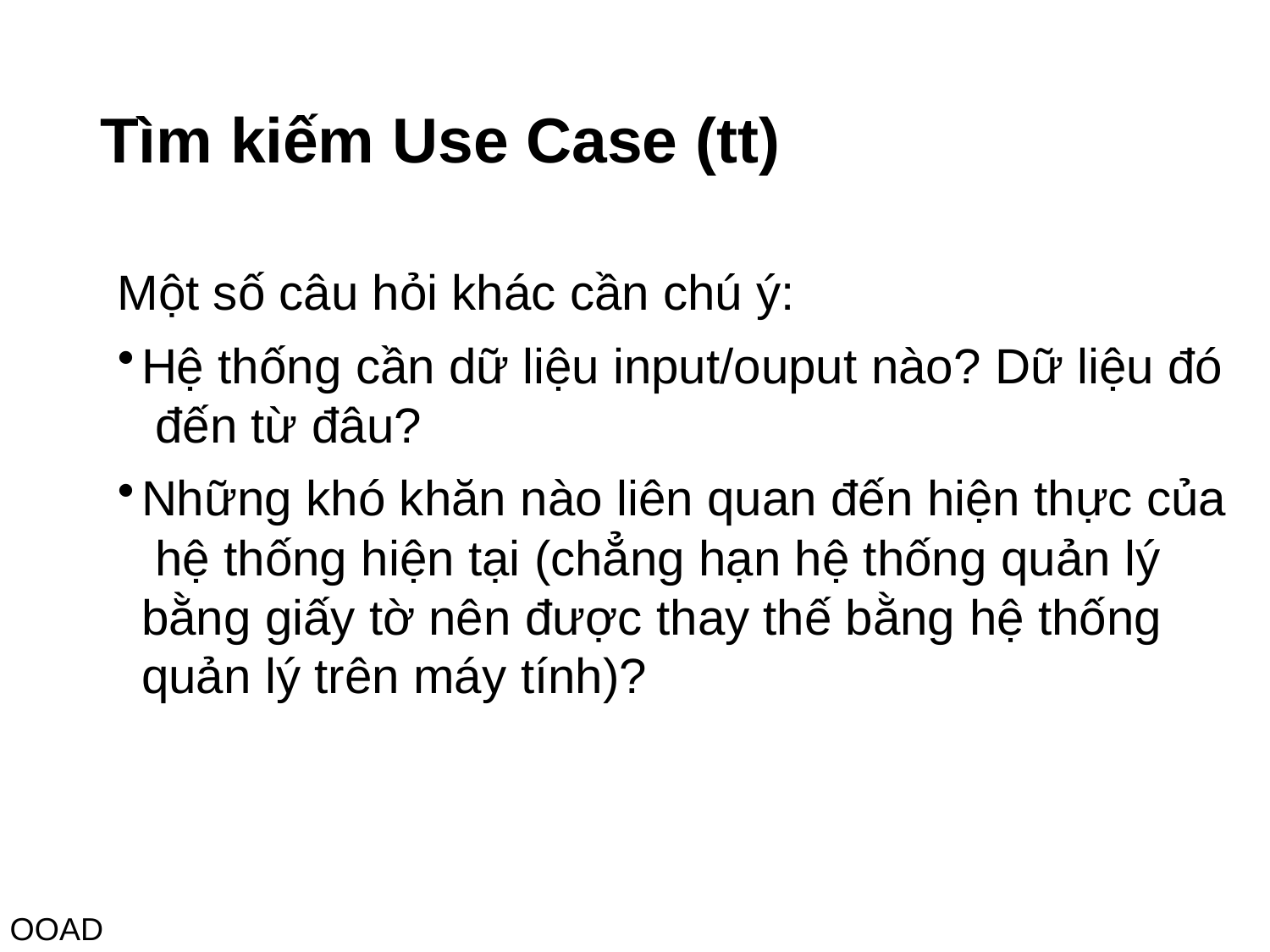

# Tìm kiếm Use Case (tt)
Một số câu hỏi khác cần chú ý:
Hệ thống cần dữ liệu input/ouput nào? Dữ liệu đó  đến từ đâu?
Những khó khăn nào liên quan đến hiện thực của  hệ thống hiện tại (chẳng hạn hệ thống quản lý  bằng giấy tờ nên được thay thế bằng hệ thống  quản lý trên máy tính)?
OOAD